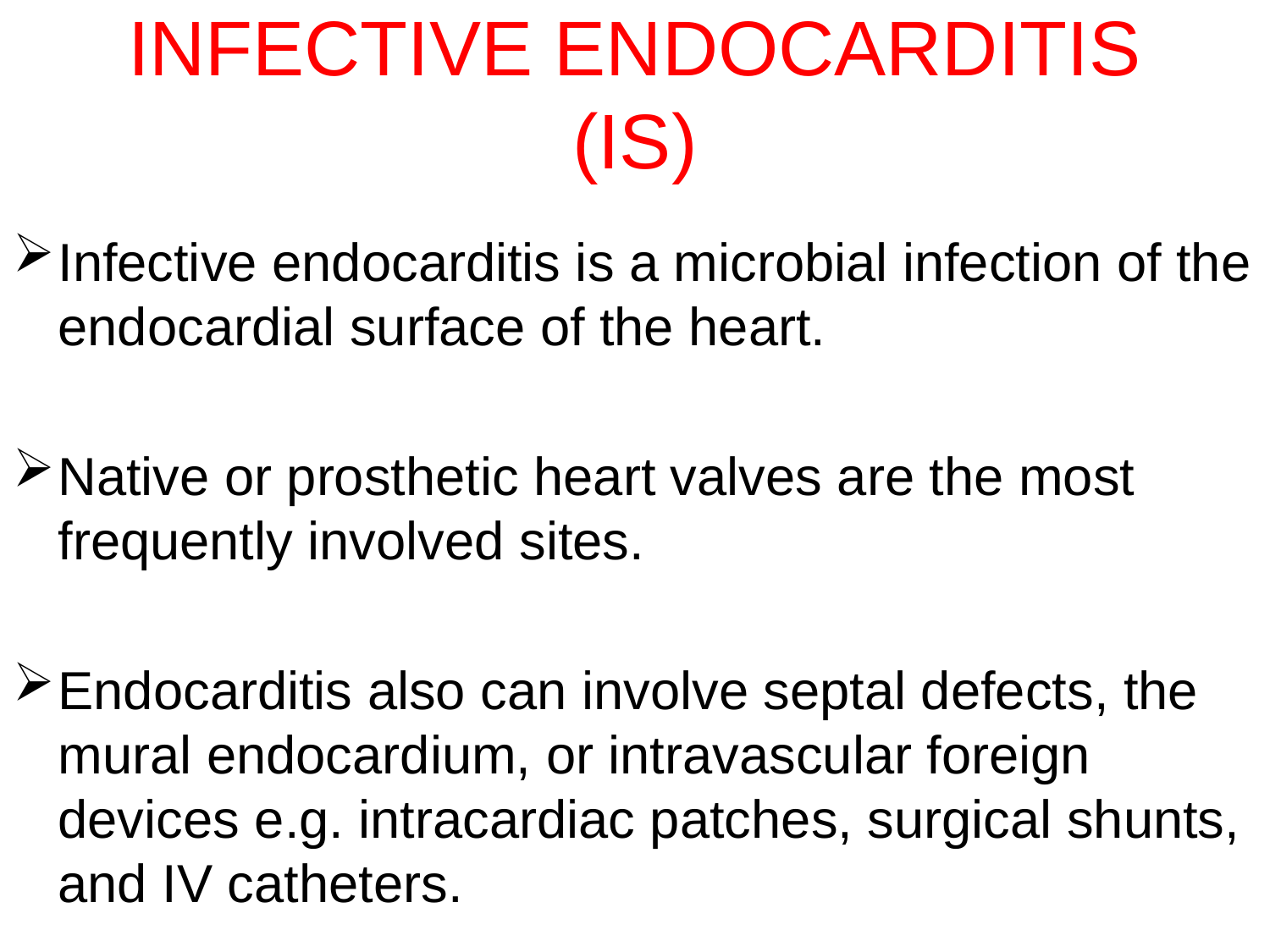

# INFECTIVE ENDOCARDITIS (IS)

Infective endocarditis is a microbial infection of the endocardial surface of the heart.

Native or prosthetic heart valves are the most frequently involved sites.

Endocarditis also can involve septal defects, the mural endocardium, or intravascular foreign devices e.g. intracardiac patches, surgical shunts, and IV catheters.